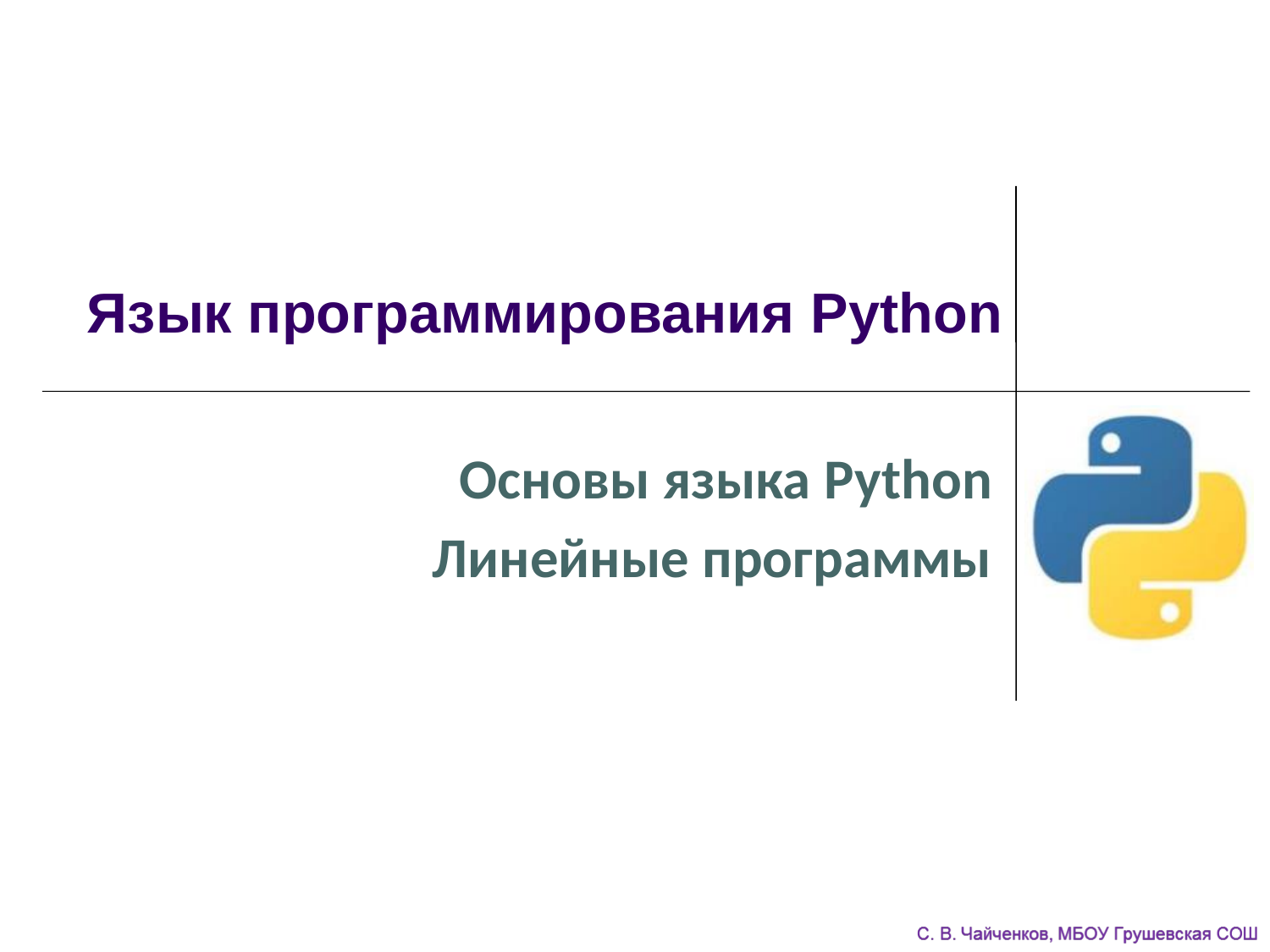

# Язык программирования Python
Основы языка Python
Линейные программы